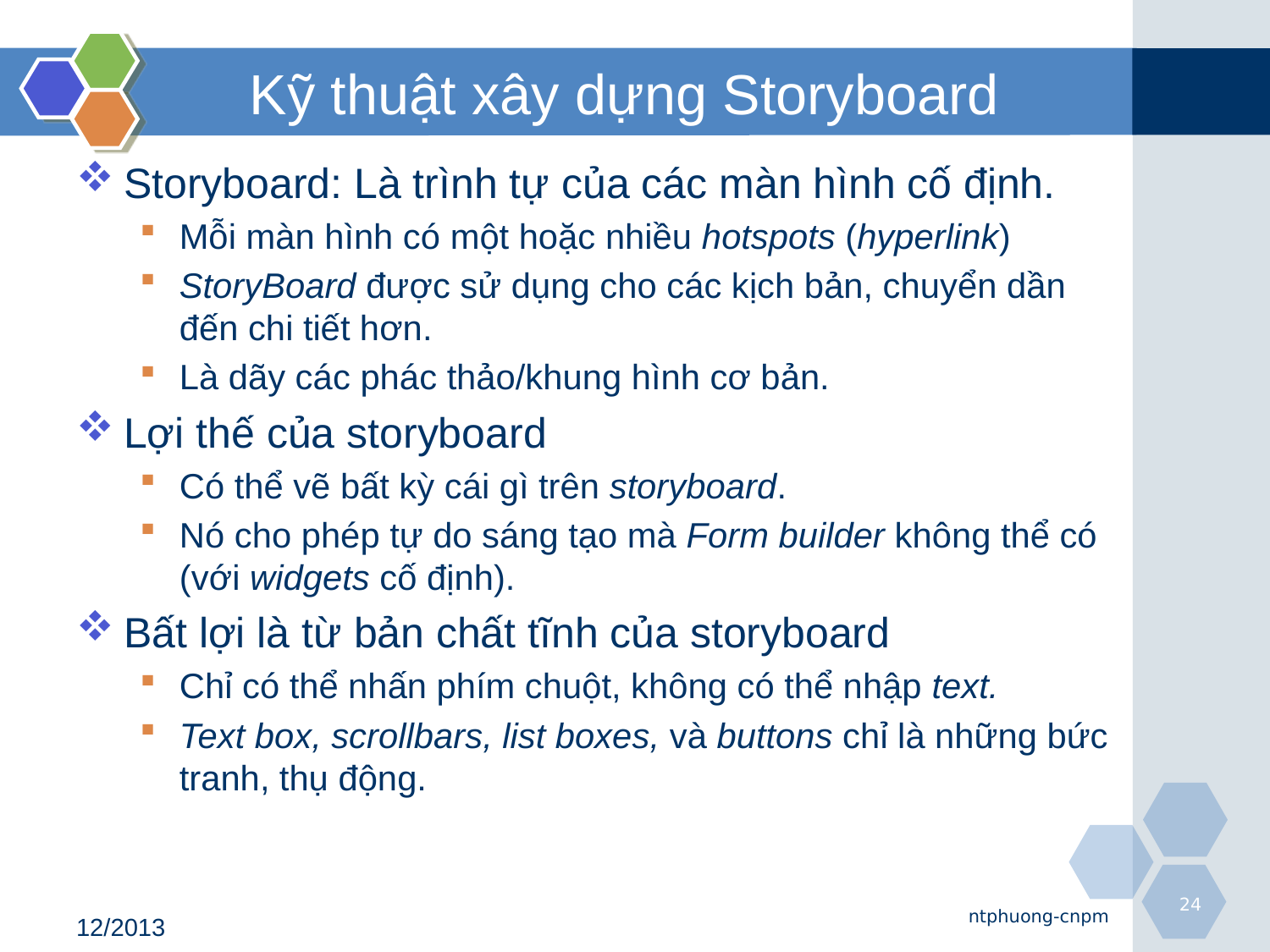

# Kỹ thuật xây dựng Storyboard
Storyboard: Là trình tự của các màn hình cố định.
Mỗi màn hình có một hoặc nhiều hotspots (hyperlink)
StoryBoard được sử dụng cho các kịch bản, chuyển dần đến chi tiết hơn.
Là dãy các phác thảo/khung hình cơ bản.
Lợi thế của storyboard
Có thể vẽ bất kỳ cái gì trên storyboard.
Nó cho phép tự do sáng tạo mà Form builder không thể có (với widgets cố định).
Bất lợi là từ bản chất tĩnh của storyboard
Chỉ có thể nhấn phím chuột, không có thể nhập text.
Text box, scrollbars, list boxes, và buttons chỉ là những bức tranh, thụ động.
24
ntphuong-cnpm
12/2013